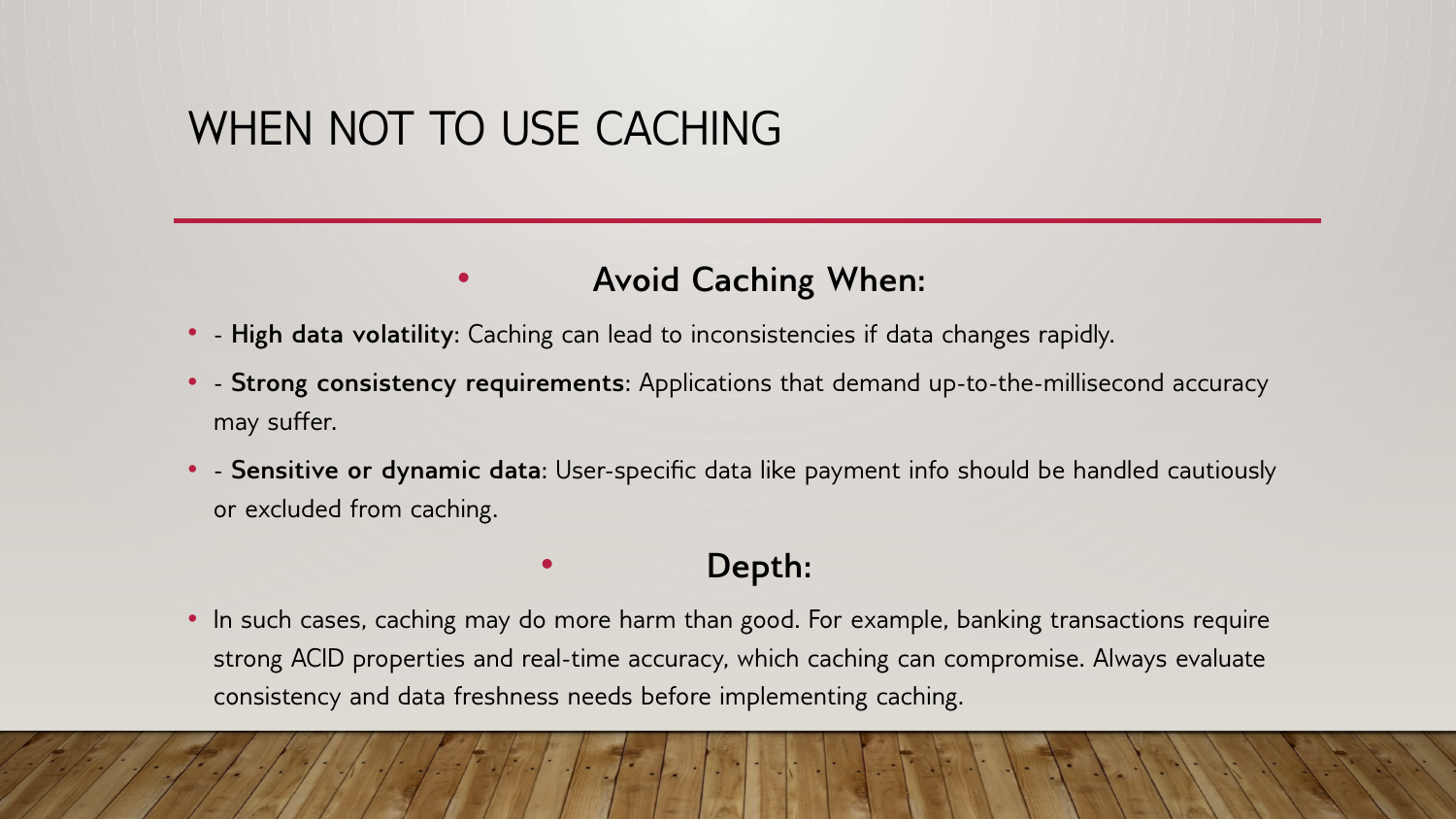

# When Not to Use Caching
Avoid Caching When:
- High data volatility: Caching can lead to inconsistencies if data changes rapidly.
- Strong consistency requirements: Applications that demand up-to-the-millisecond accuracy may suffer.
- Sensitive or dynamic data: User-specific data like payment info should be handled cautiously or excluded from caching.
Depth:
In such cases, caching may do more harm than good. For example, banking transactions require strong ACID properties and real-time accuracy, which caching can compromise. Always evaluate consistency and data freshness needs before implementing caching.